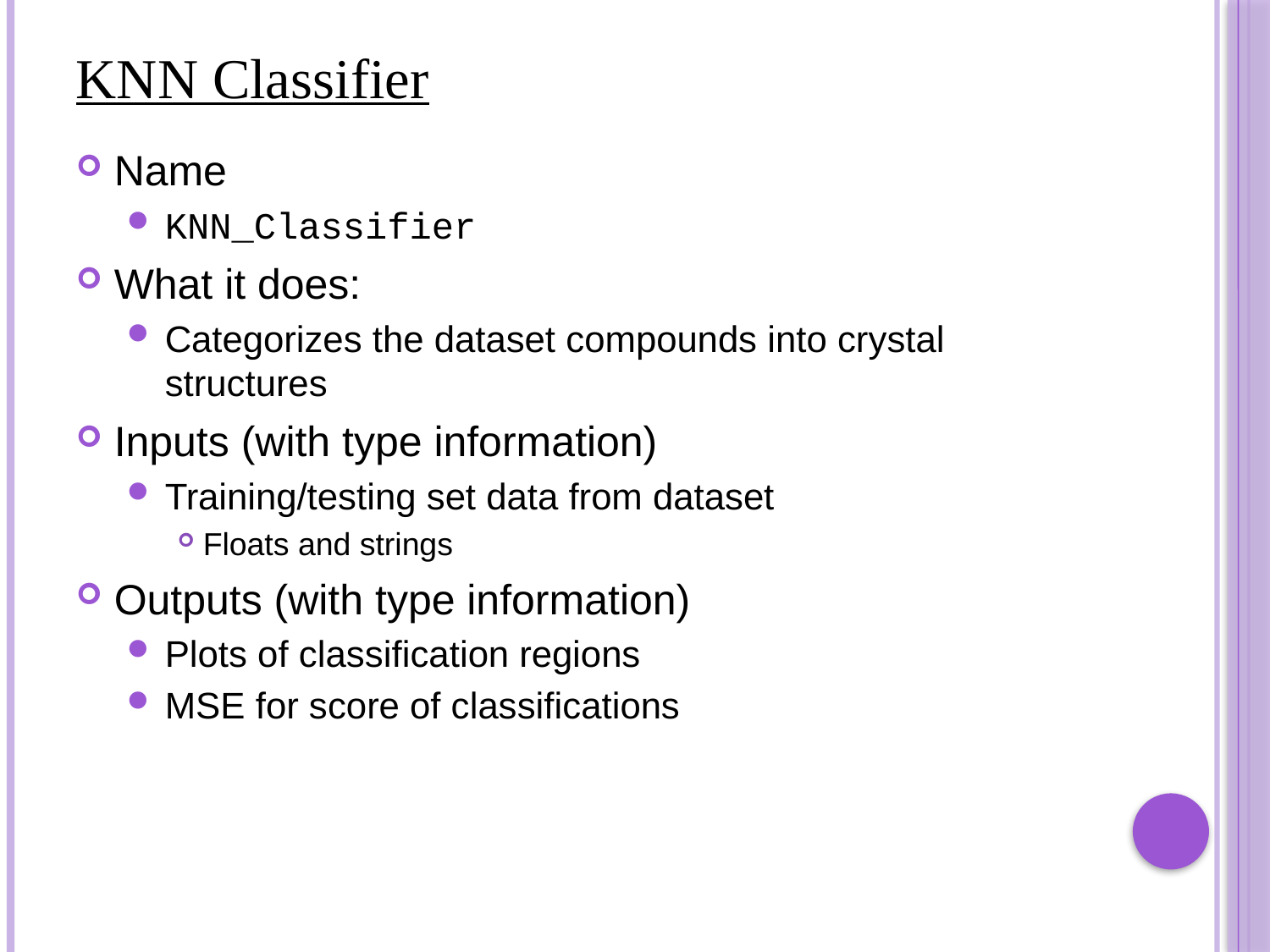

# KNN Classifier
Name
KNN_Classifier
What it does:
Categorizes the dataset compounds into crystal structures
Inputs (with type information)
Training/testing set data from dataset
Floats and strings
Outputs (with type information)
Plots of classification regions
MSE for score of classifications